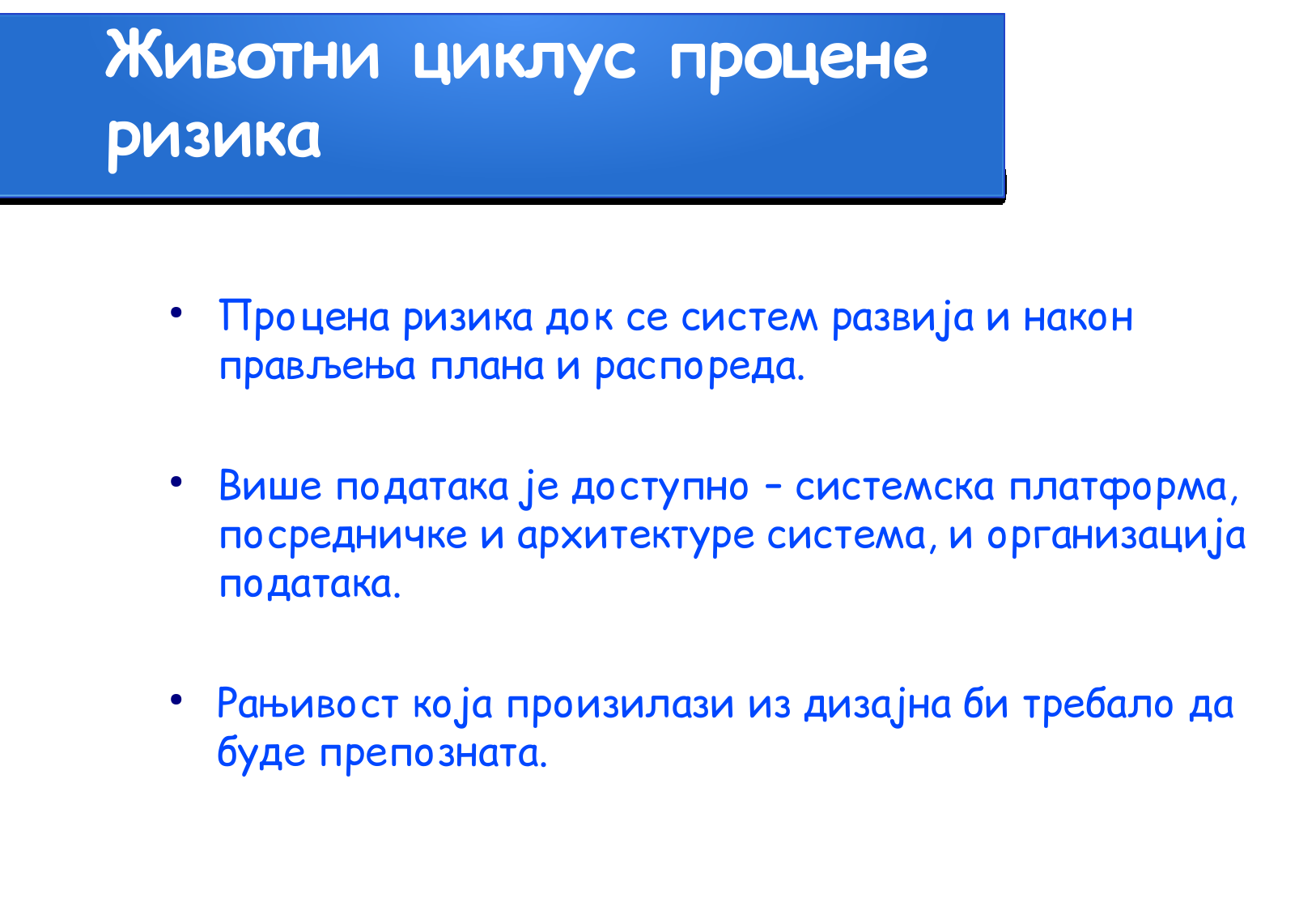

Животни циклус процене
ризика

Процена ризика док се систем развија и након прављења плана и распореда.

Више података је доступно – системска платформа, посредничке и архитектуре система, и организација података.

Рањивост која произилази из дизајна би требало да буде препозната.